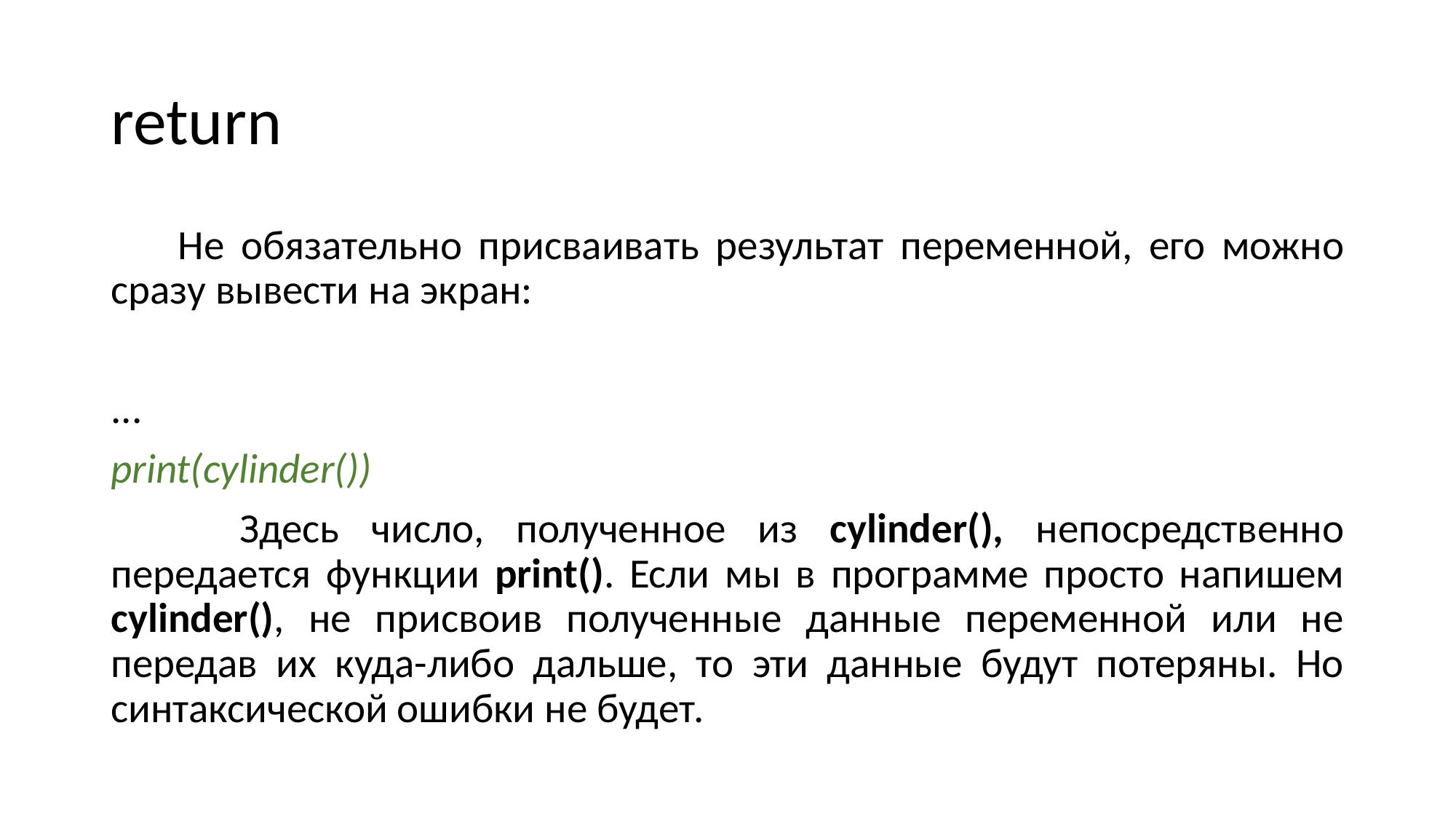

# return
    Не обязательно присваивать результат переменной, его можно сразу вывести на экран:

...
print(cylinder())
    Здесь число, полученное из cylinder(), непосредственно передается функции print(). Если мы в программе просто напишем cylinder(), не присвоив полученные данные переменной или не передав их куда-либо дальше, то эти данные будут потеряны. Но синтаксической ошибки не будет.